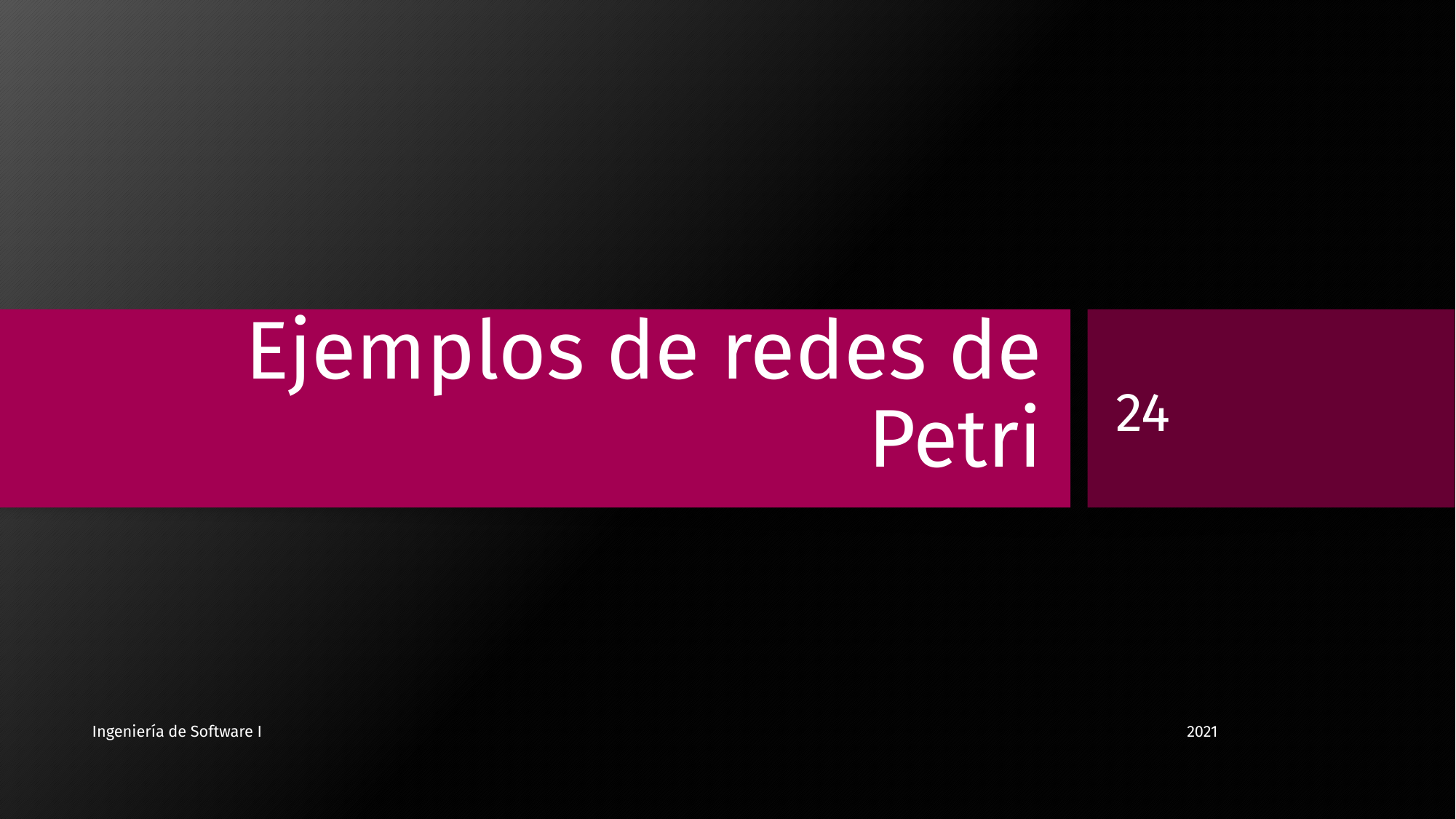

# Ejemplos de redes de Petri
24

2021
Ingeniería de Software I